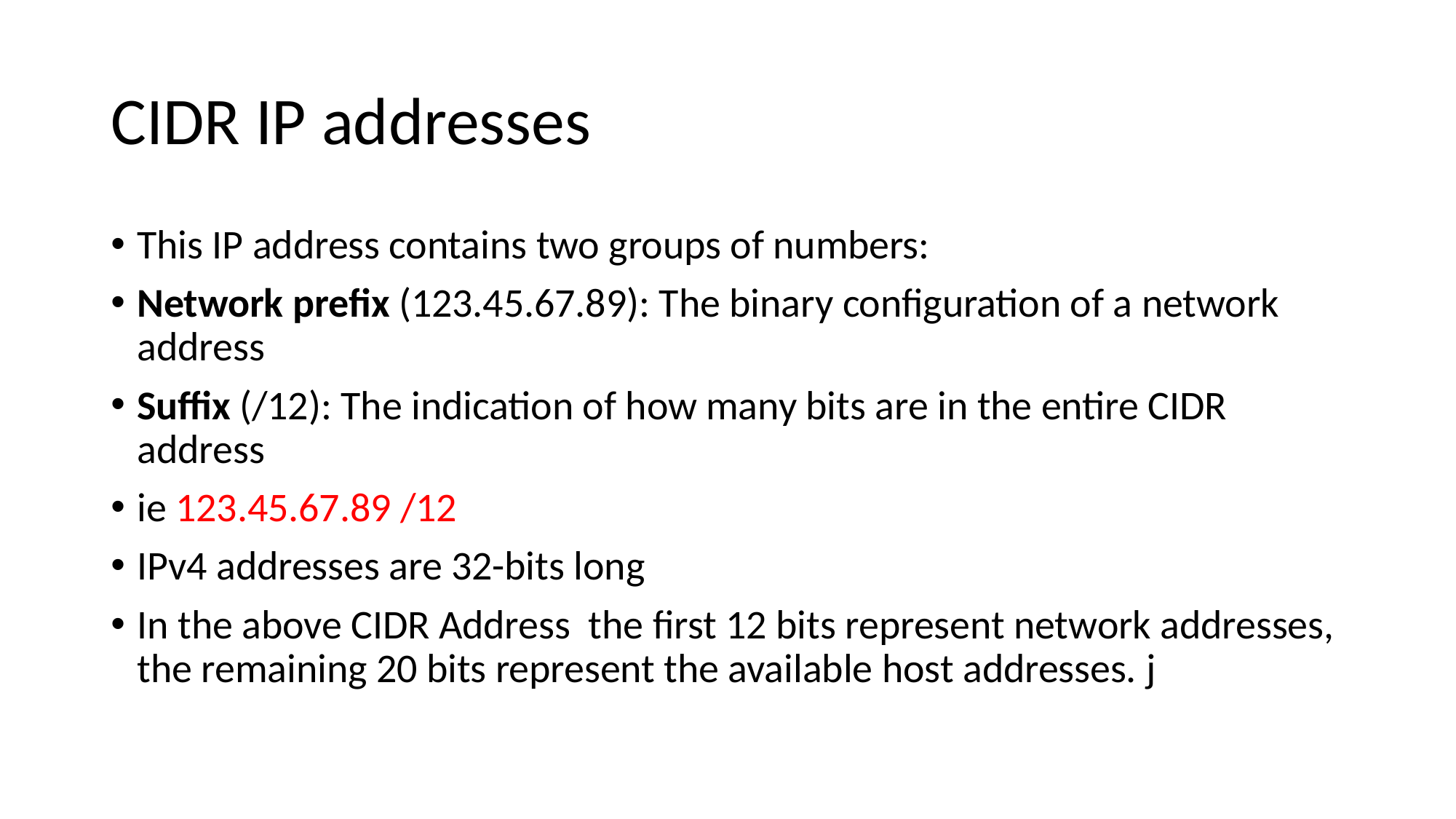

# CIDR IP addresses
This IP address contains two groups of numbers:
Network prefix (123.45.67.89): The binary configuration of a network address
Suffix (/12): The indication of how many bits are in the entire CIDR address
ie 123.45.67.89 /12
IPv4 addresses are 32-bits long
In the above CIDR Address  the first 12 bits represent network addresses, the remaining 20 bits represent the available host addresses. j